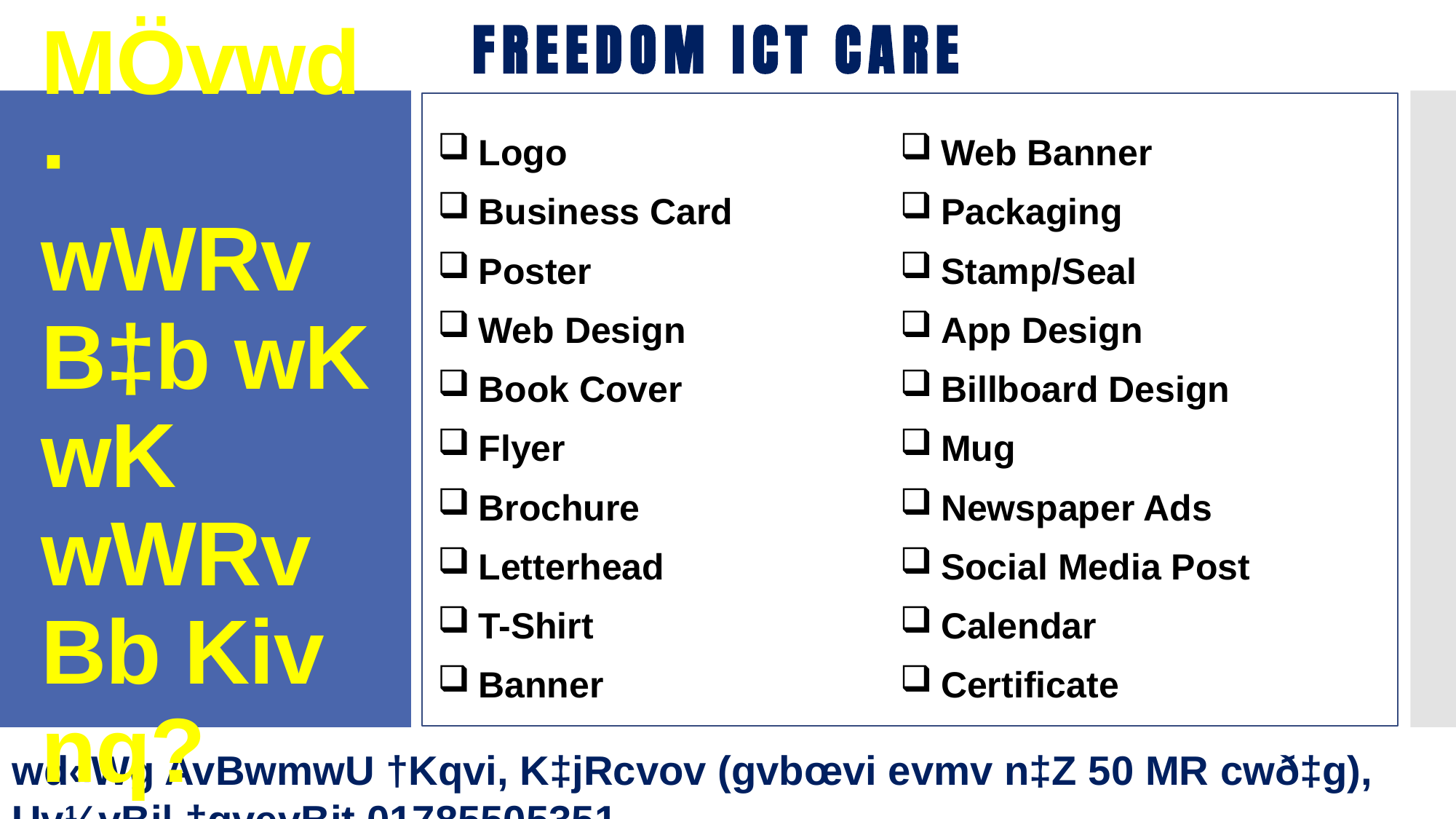

Logo
Business Card
Poster
Web Design
Book Cover
Flyer
Brochure
Letterhead
T-Shirt
Banner
Web Banner
Packaging
Stamp/Seal
App Design
Billboard Design
Mug
Newspaper Ads
Social Media Post
Calendar
Certificate
# MÖvwd· wWRvB‡b wK wK wWRvBb Kiv nq?